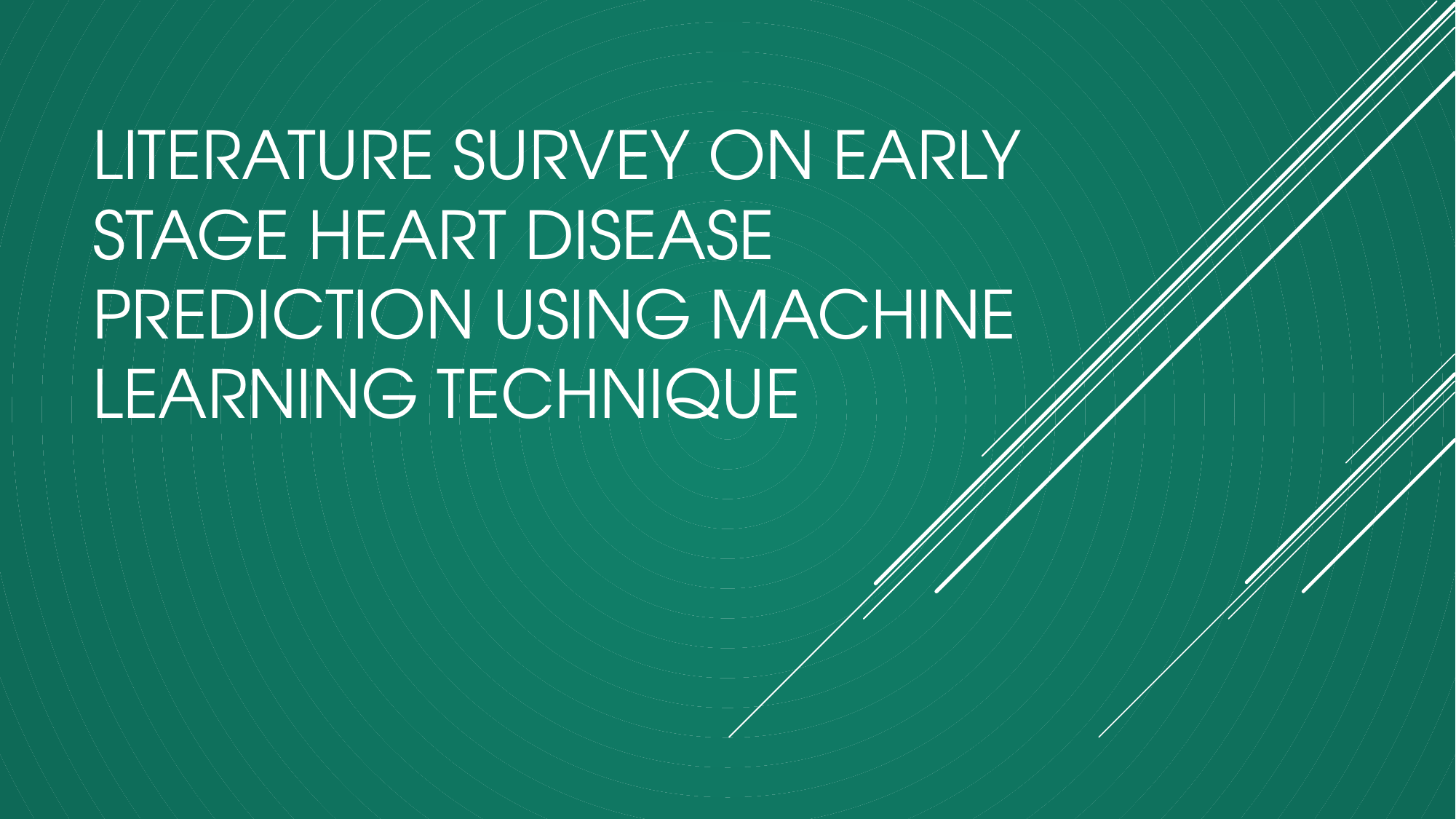

# Literature Survey on Early Stage Heart Disease Prediction using Machine Learning Technique